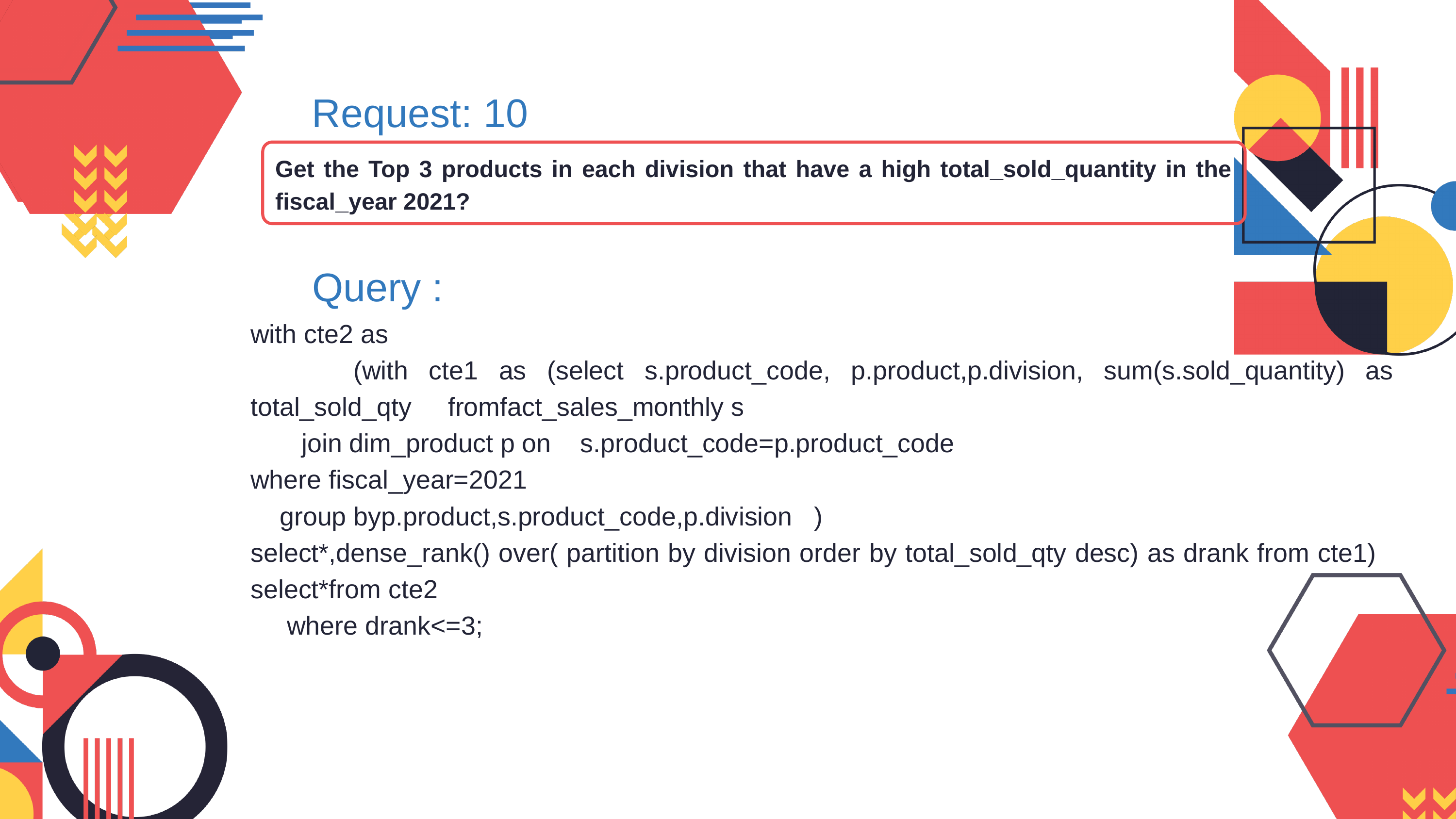

Request: 10

Get the Top 3 products in each division that have a high total_sold_quantity in the fiscal_year 2021?
Query :
with cte2 as
     (with cte1 as (select s.product_code, p.product,p.division, sum(s.sold_quantity) as total_sold_qty     fromfact_sales_monthly s
       join dim_product p on    s.product_code=p.product_code
where fiscal_year=2021
    group byp.product,s.product_code,p.division   )
select*,dense_rank() over( partition by division order by total_sold_qty desc) as drank from cte1)   select*from cte2
     where drank<=3;